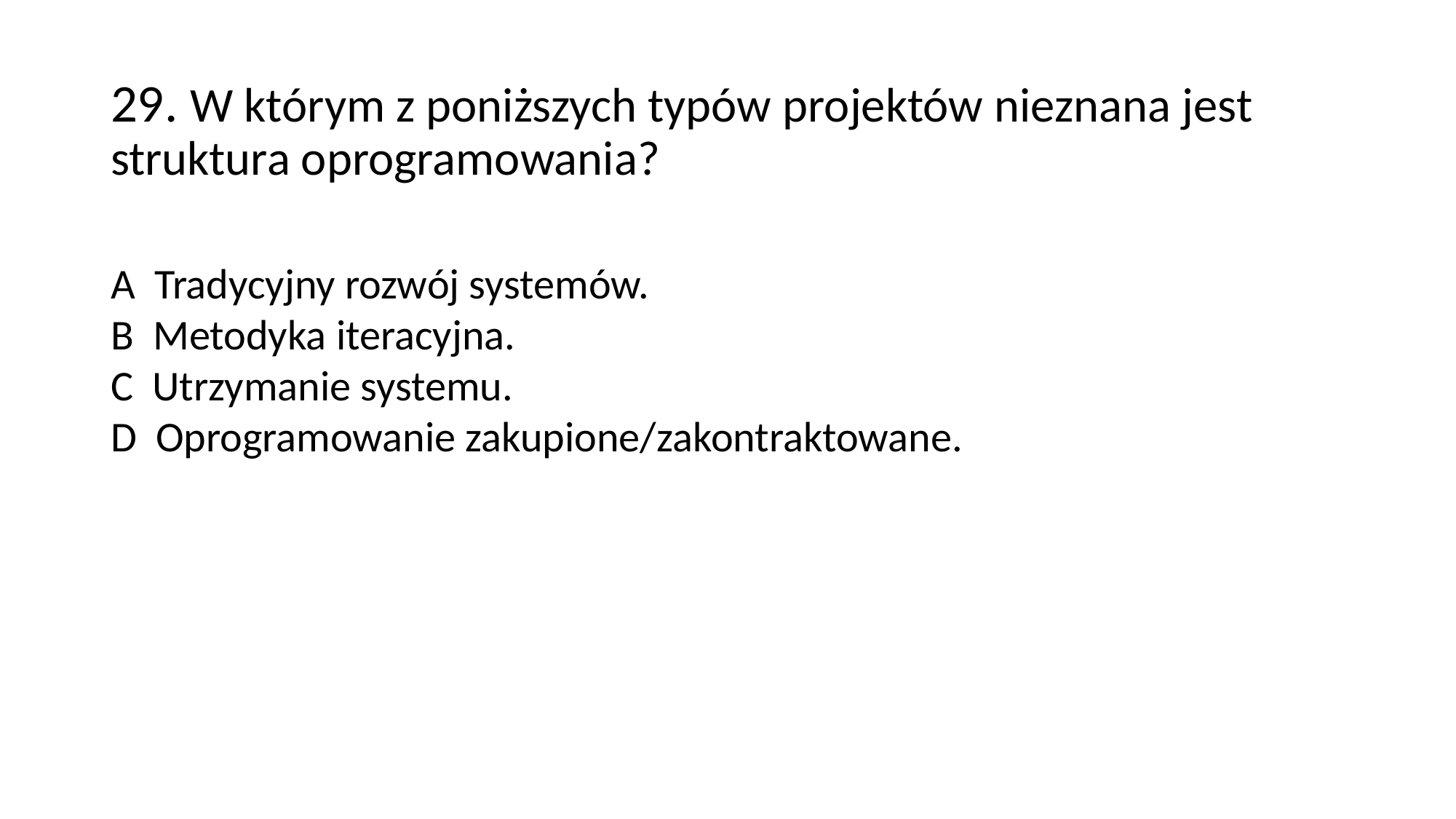

29. W którym z poniższych typów projektów nieznana jest struktura oprogramowania?

A  Tradycyjny rozwój systemów.
B  Metodyka iteracyjna.
C  Utrzymanie systemu.
D  Oprogramowanie zakupione/zakontraktowane.